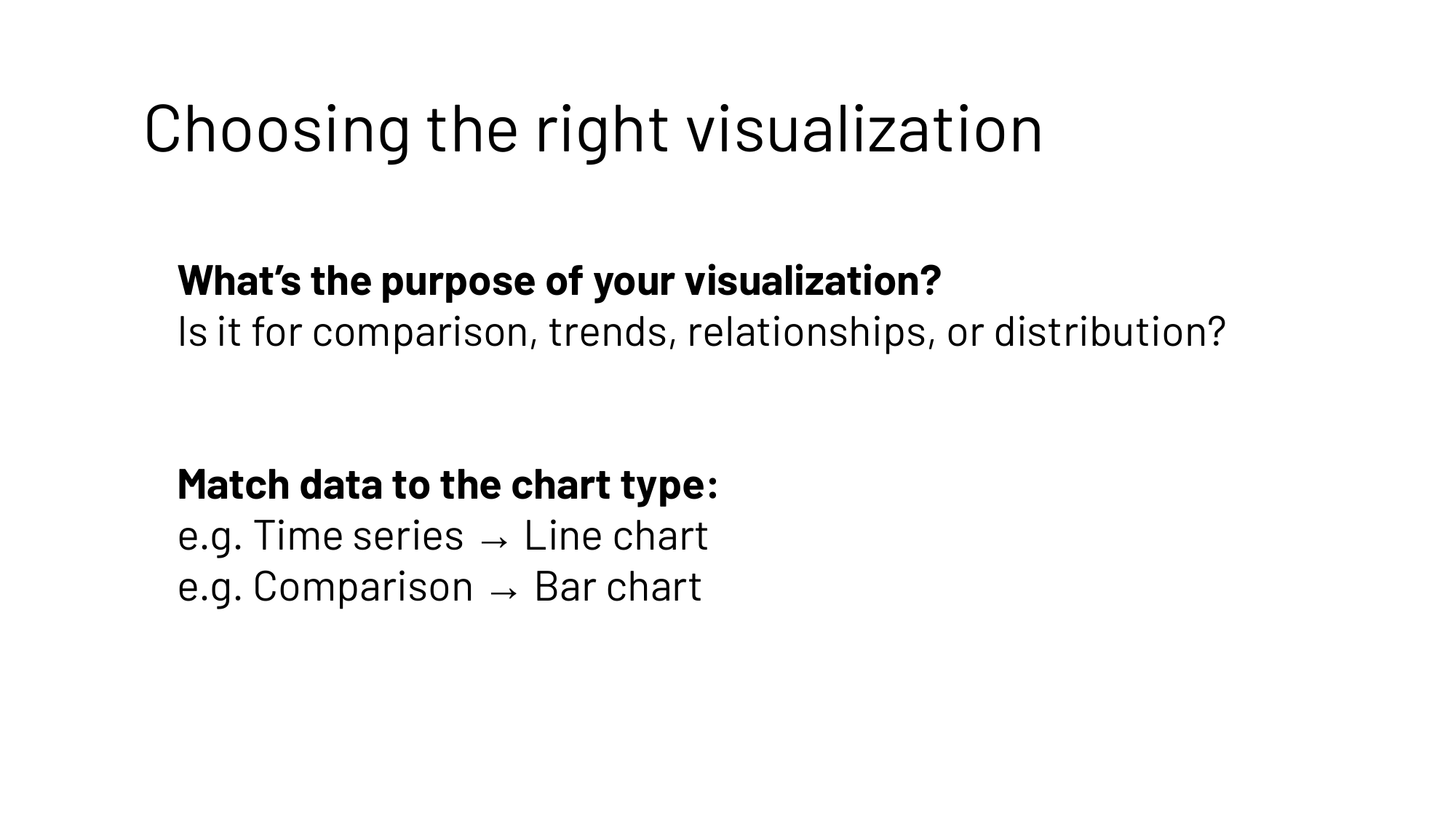

# Choosing the right visualization
What’s the purpose of your visualization?
Is it for comparison, trends, relationships, or distribution?

Match data to the chart type:
e.g. Time series → Line chart
e.g. Comparison → Bar chart